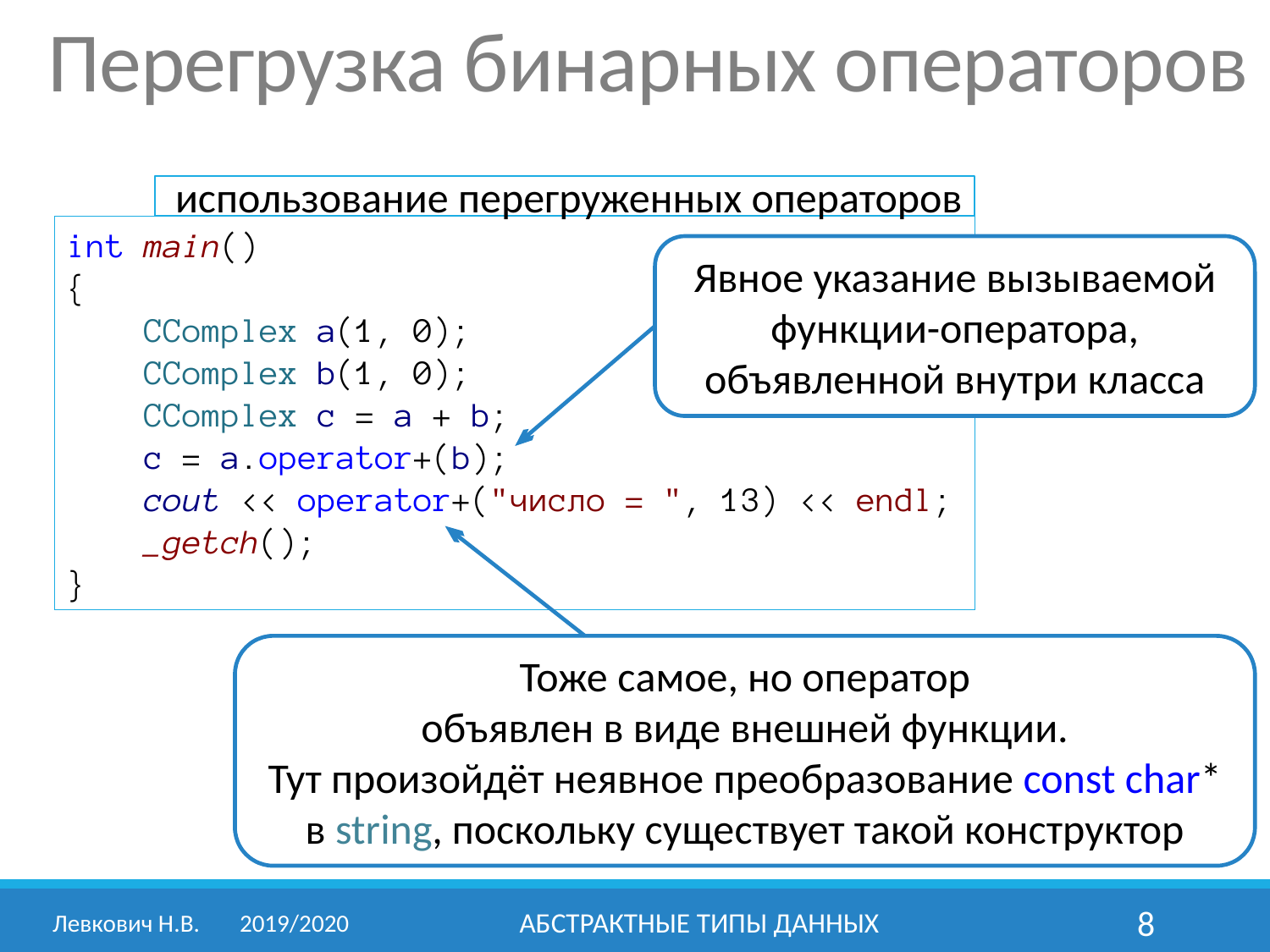

# Перегрузка бинарных операторов
использование перегруженных операторов
int main()
{
    CComplex a(1, 0);
    CComplex b(1, 0);
    CComplex c = a + b;
    c = a.operator+(b);
    cout << operator+("число = ", 13) << endl;
    _getch();
}
Явное указание вызываемой функции-оператора, объявленной внутри класса
Тоже самое, но оператор
объявлен в виде внешней функции.
Тут произойдёт неявное преобразование const char*
в string, поскольку существует такой конструктор
Левкович Н.В.	2019/2020
Абстрактные типы данных
8